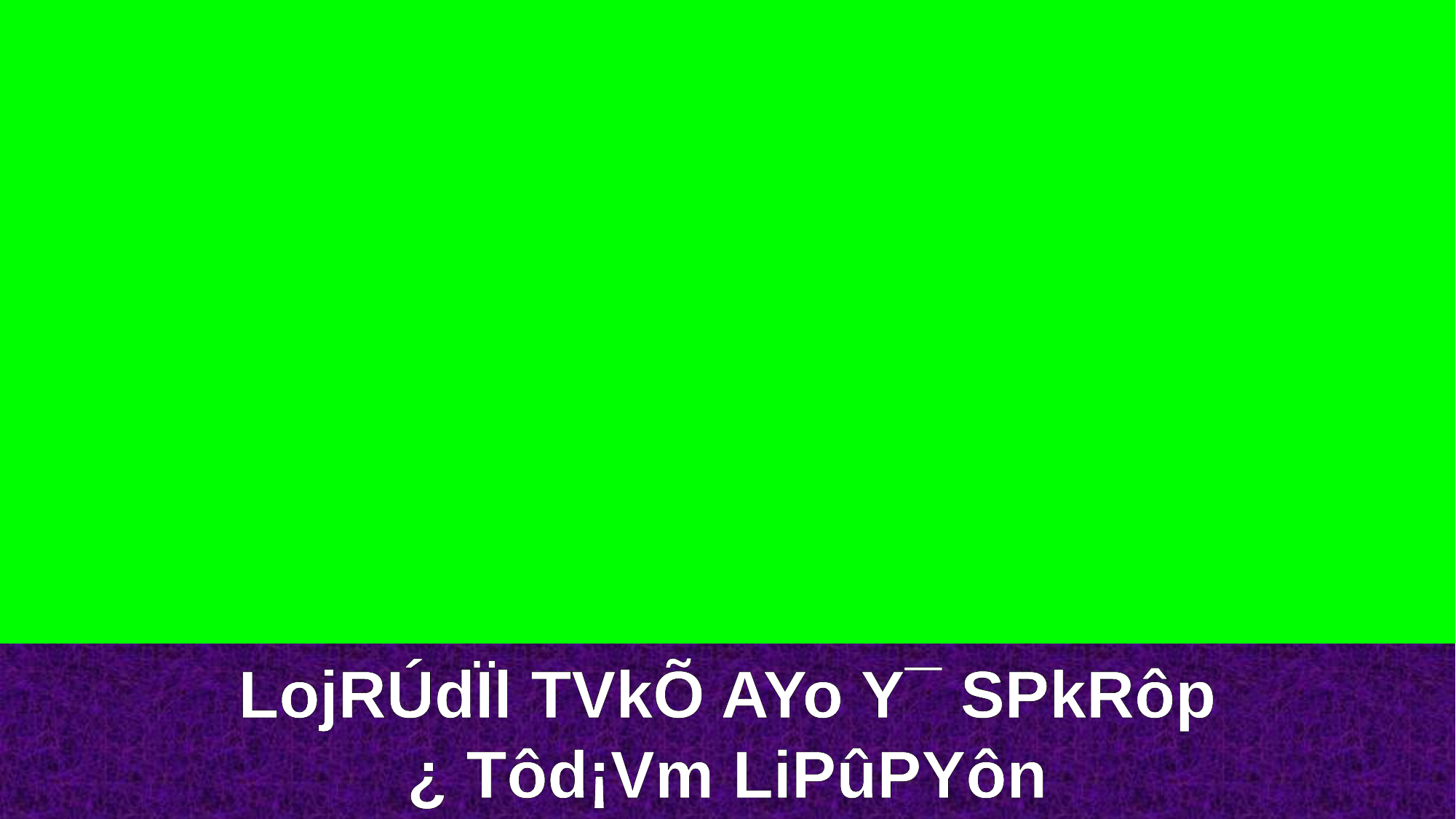

LojRÚdÏl TVkÕ AYo Y¯ SPkRôp
¿ Tôd¡Vm LiPûPYôn